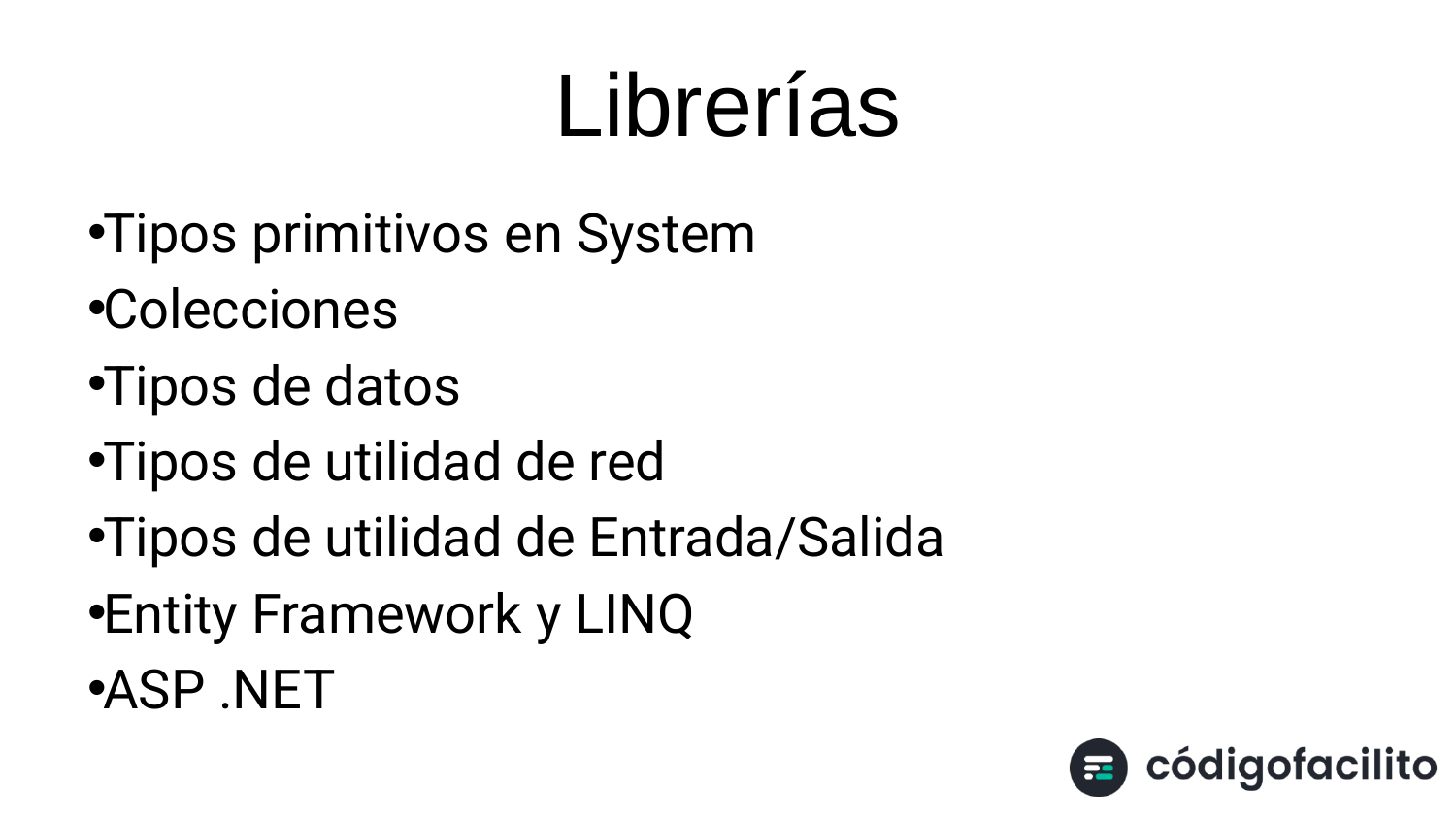

# Librerías
Tipos primitivos en System
Colecciones
Tipos de datos
Tipos de utilidad de red
Tipos de utilidad de Entrada/Salida
Entity Framework y LINQ
ASP .NET